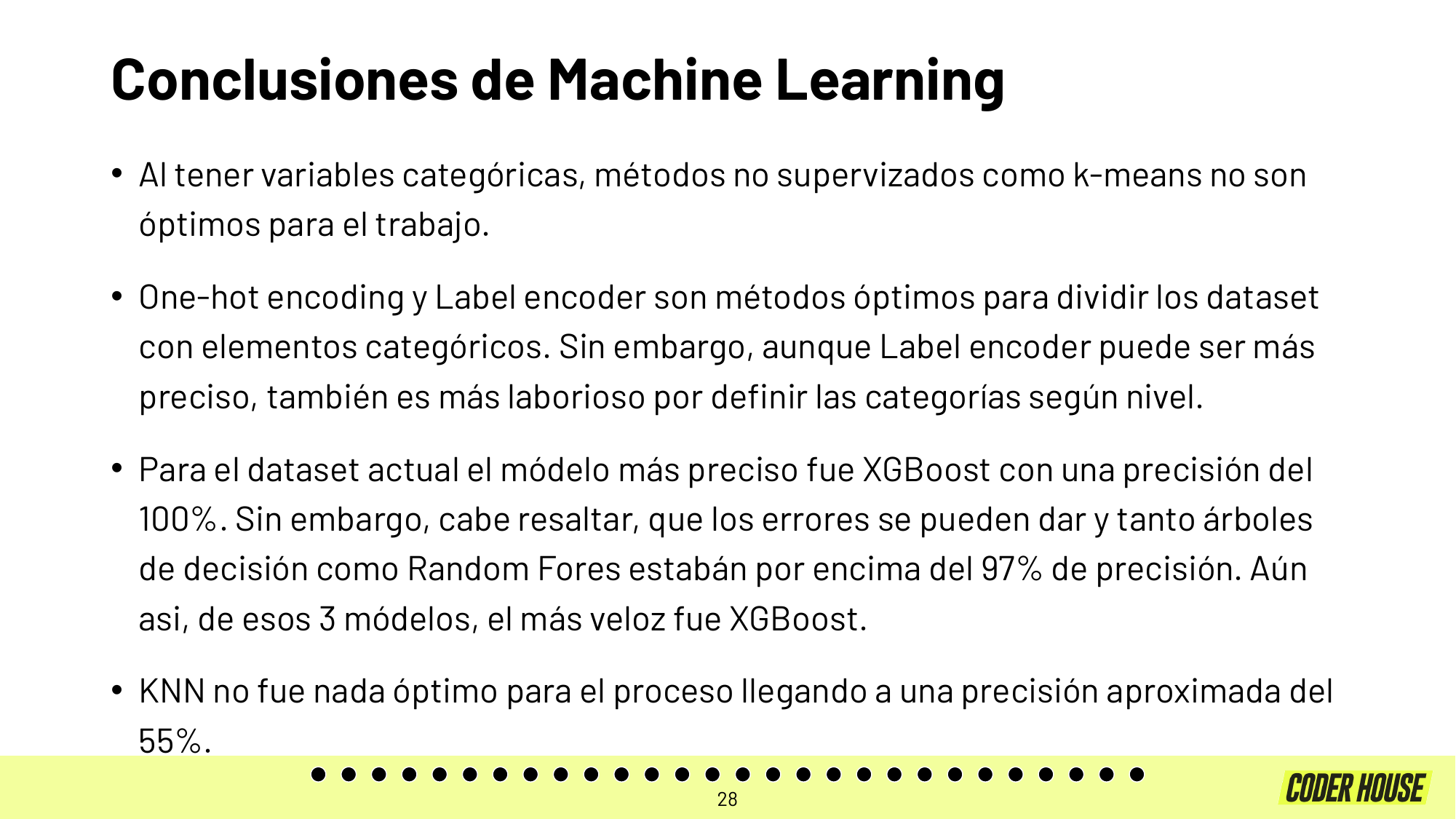

# Conclusiones de Machine Learning
Al tener variables categóricas, métodos no supervizados como k-means no son óptimos para el trabajo.
One-hot encoding y Label encoder son métodos óptimos para dividir los dataset con elementos categóricos. Sin embargo, aunque Label encoder puede ser más preciso, también es más laborioso por definir las categorías según nivel.
Para el dataset actual el módelo más preciso fue XGBoost con una precisión del 100%. Sin embargo, cabe resaltar, que los errores se pueden dar y tanto árboles de decisión como Random Fores estabán por encima del 97% de precisión. Aún asi, de esos 3 módelos, el más veloz fue XGBoost.
KNN no fue nada óptimo para el proceso llegando a una precisión aproximada del 55%.

28